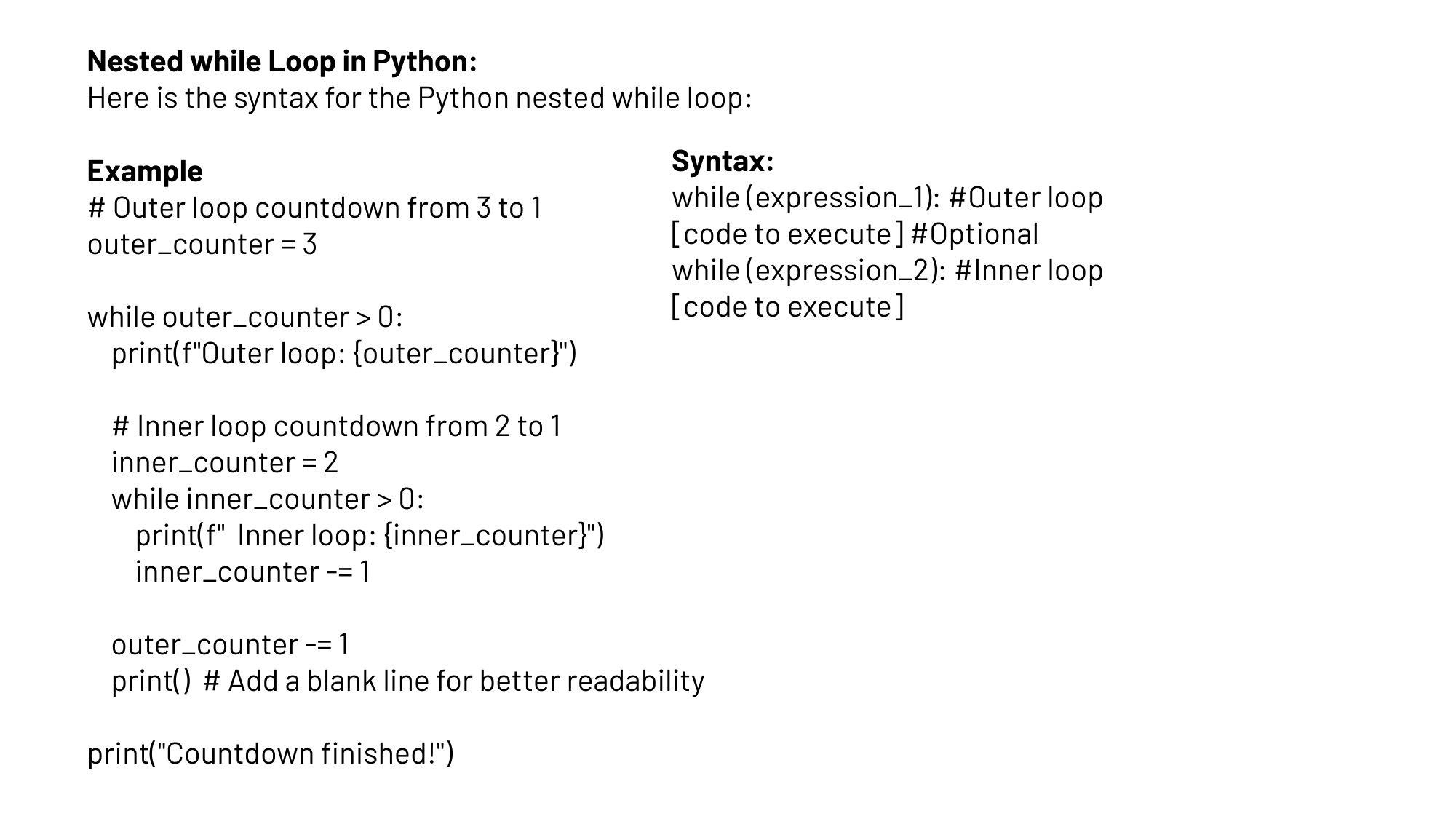

Nested while Loop in Python:
Here is the syntax for the Python nested while loop:

Example
# Outer loop countdown from 3 to 1
outer_counter = 3

while outer_counter > 0:
    print(f"Outer loop: {outer_counter}")

    # Inner loop countdown from 2 to 1
    inner_counter = 2
    while inner_counter > 0:
        print(f"  Inner loop: {inner_counter}")
        inner_counter -= 1

    outer_counter -= 1
    print()  # Add a blank line for better readability

print("Countdown finished!")
Syntax:
while (expression_1): #Outer loop
[code to execute] #Optional
while (expression_2): #Inner loop
[code to execute]